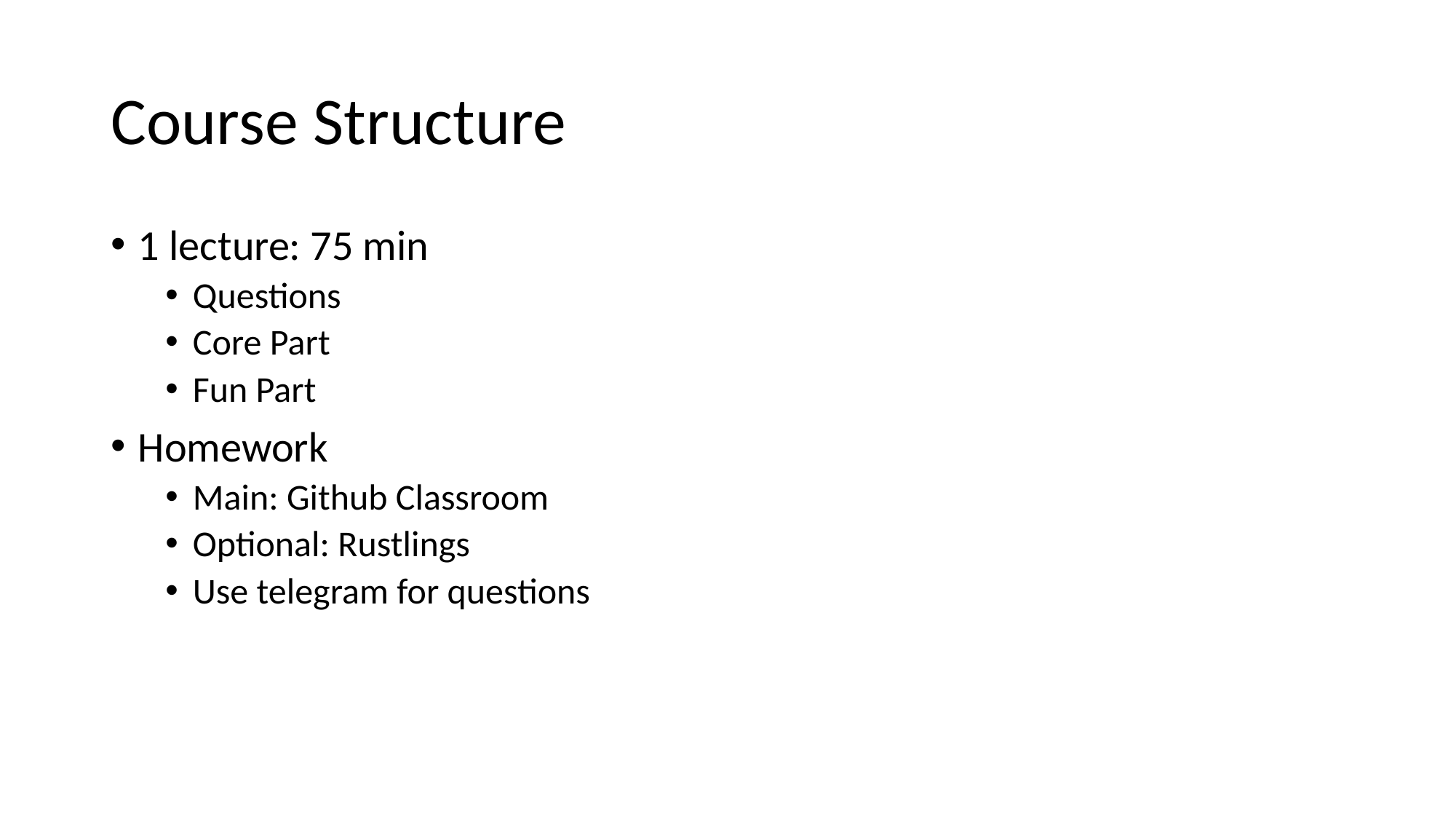

# Course Structure
1 lecture: 75 min
Questions
Core Part
Fun Part
Homework
Main: Github Classroom
Optional: Rustlings
Use telegram for questions